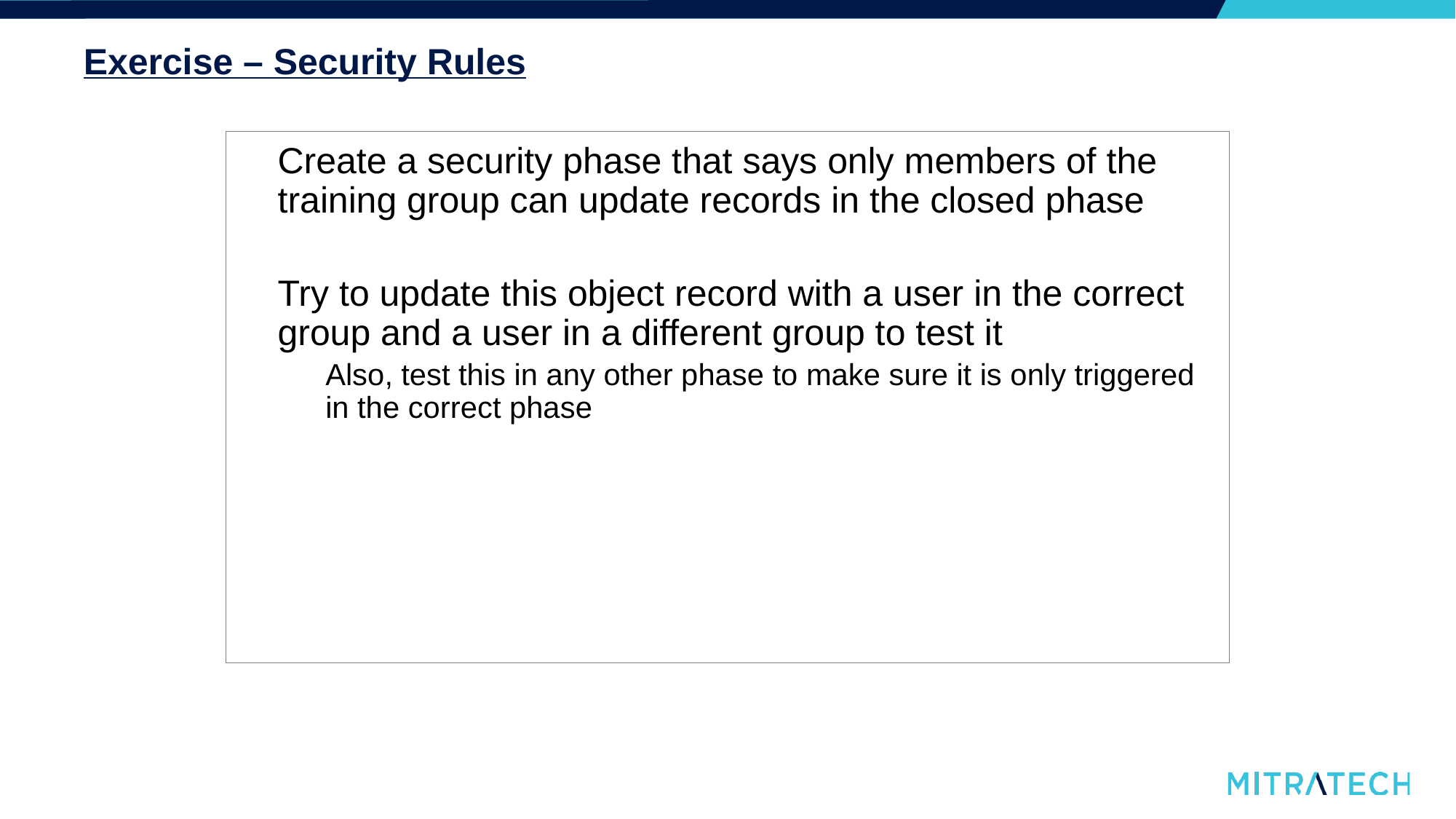

# Exercise – Security Rules
Create a security phase that says only members of the training group can update records in the closed phase

Try to update this object record with a user in the correct group and a user in a different group to test it
Also, test this in any other phase to make sure it is only triggered in the correct phase